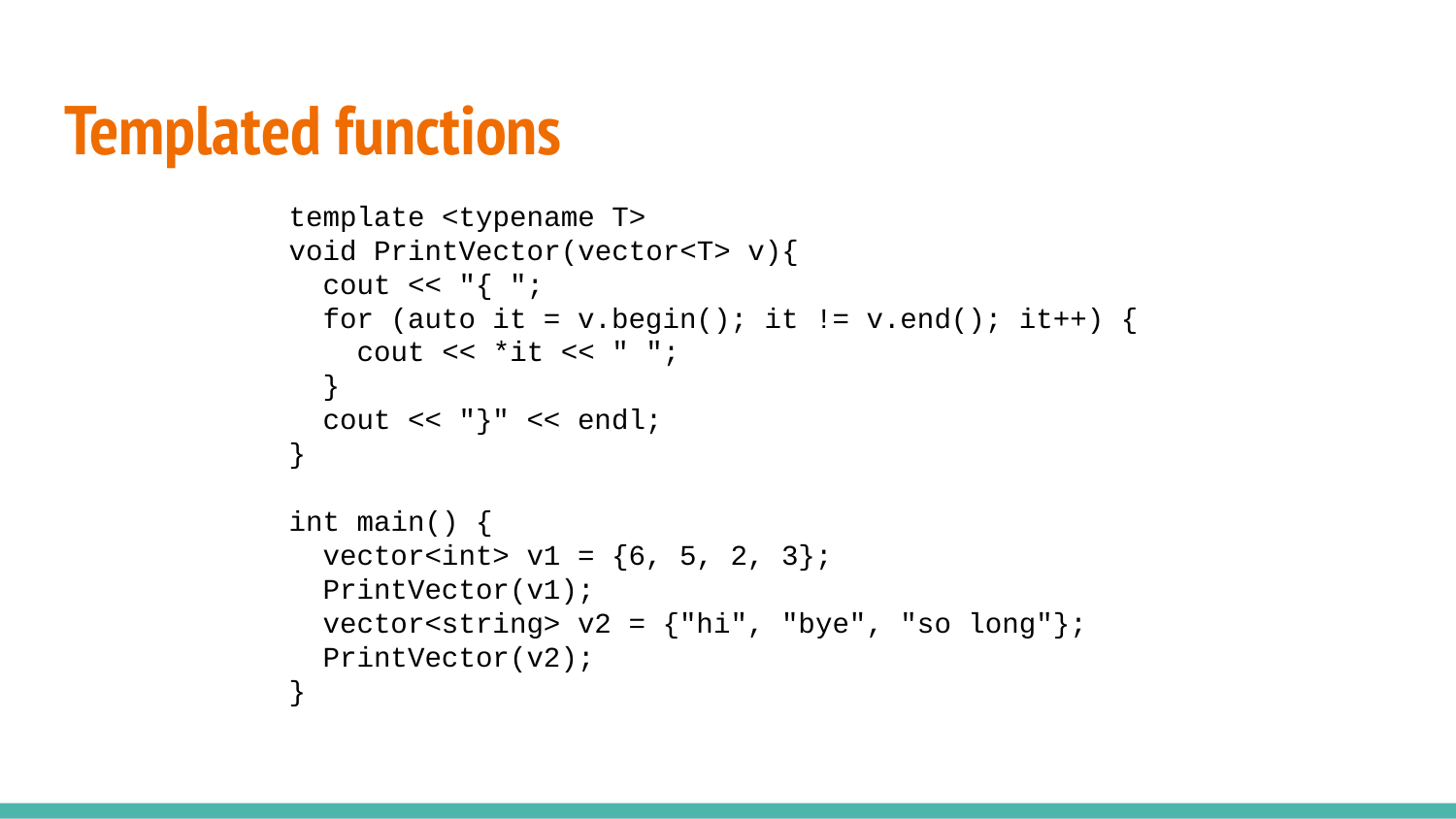

# Templated functions
template <typename T>
void PrintVector(vector<T> v){
  cout << "{ ";
  for (auto it = v.begin(); it != v.end(); it++) {
    cout << *it << " ";
  }
  cout << "}" << endl;
}

int main() {
  vector<int> v1 = {6, 5, 2, 3};
  PrintVector(v1);
  vector<string> v2 = {"hi", "bye", "so long"};
  PrintVector(v2);
}